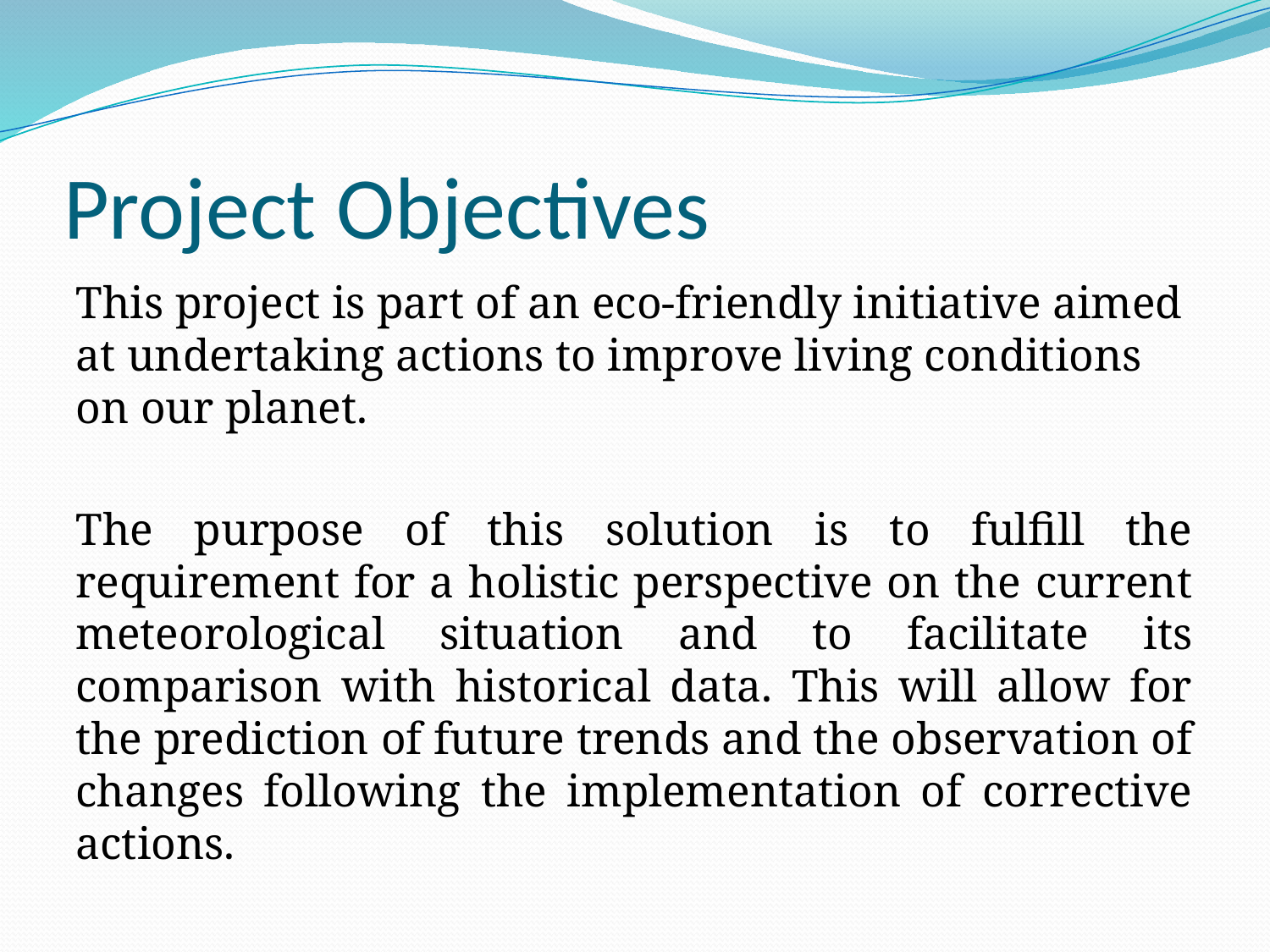

# Project Objectives
This project is part of an eco-friendly initiative aimed at undertaking actions to improve living conditions on our planet.

The purpose of this solution is to fulfill the requirement for a holistic perspective on the current meteorological situation and to facilitate its comparison with historical data. This will allow for the prediction of future trends and the observation of changes following the implementation of corrective actions.